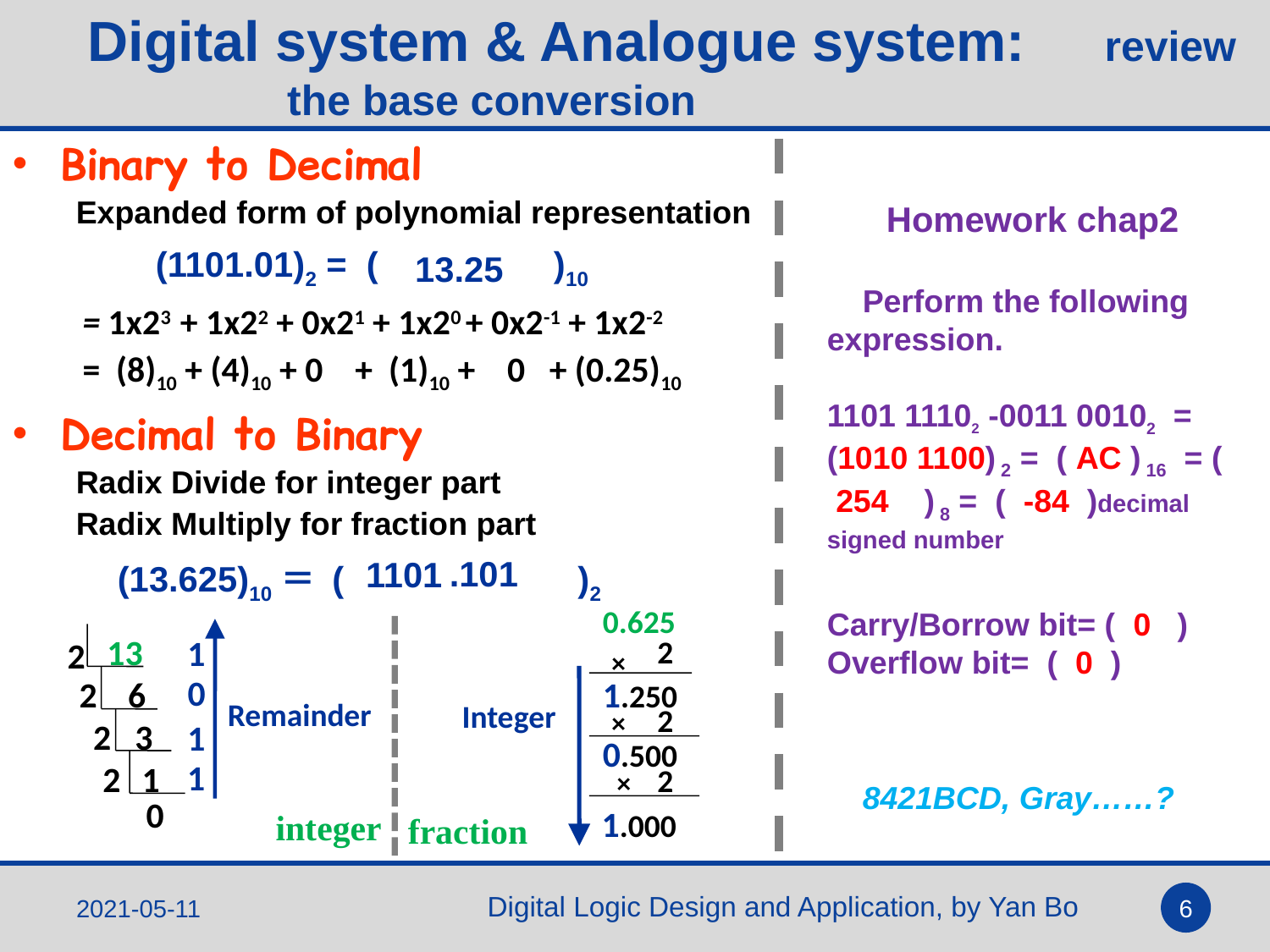

# Digital system & Analogue system:     review the base conversion
Binary to Decimal
Expanded form of polynomial representation
Homework chap2

    Perform the following expression.

1101 11102 -0011 00102  = (1010 1100) 2 =  ( AC ) 16  = (   254    ) 8 =  (  -84  )decimal signed number

Carry/Borrow bit= (  0   )
Overflow bit=  (  0  )
 (1101.01)2 =  (                  )10
13.25
= 1x23  + 1x22 + 0x21 + 1x20 + 0x2-1 + 1x2-2
=  (8)10 + (4)10 + 0    +  (1)10 +    0   + (0.25)10
Decimal to Binary
Radix Divide for integer part
Radix Multiply for fraction part
.101
(13.625)10＝ (                        )2
1101
0.625
2
×
1.250

2
×
0.500

2
×

1.000

13
1
2
0
2

6

2
3
1
  1
2
1

0

Remainder
Integer
8421BCD, Gray……?
integer
fraction
2021-05-11
6